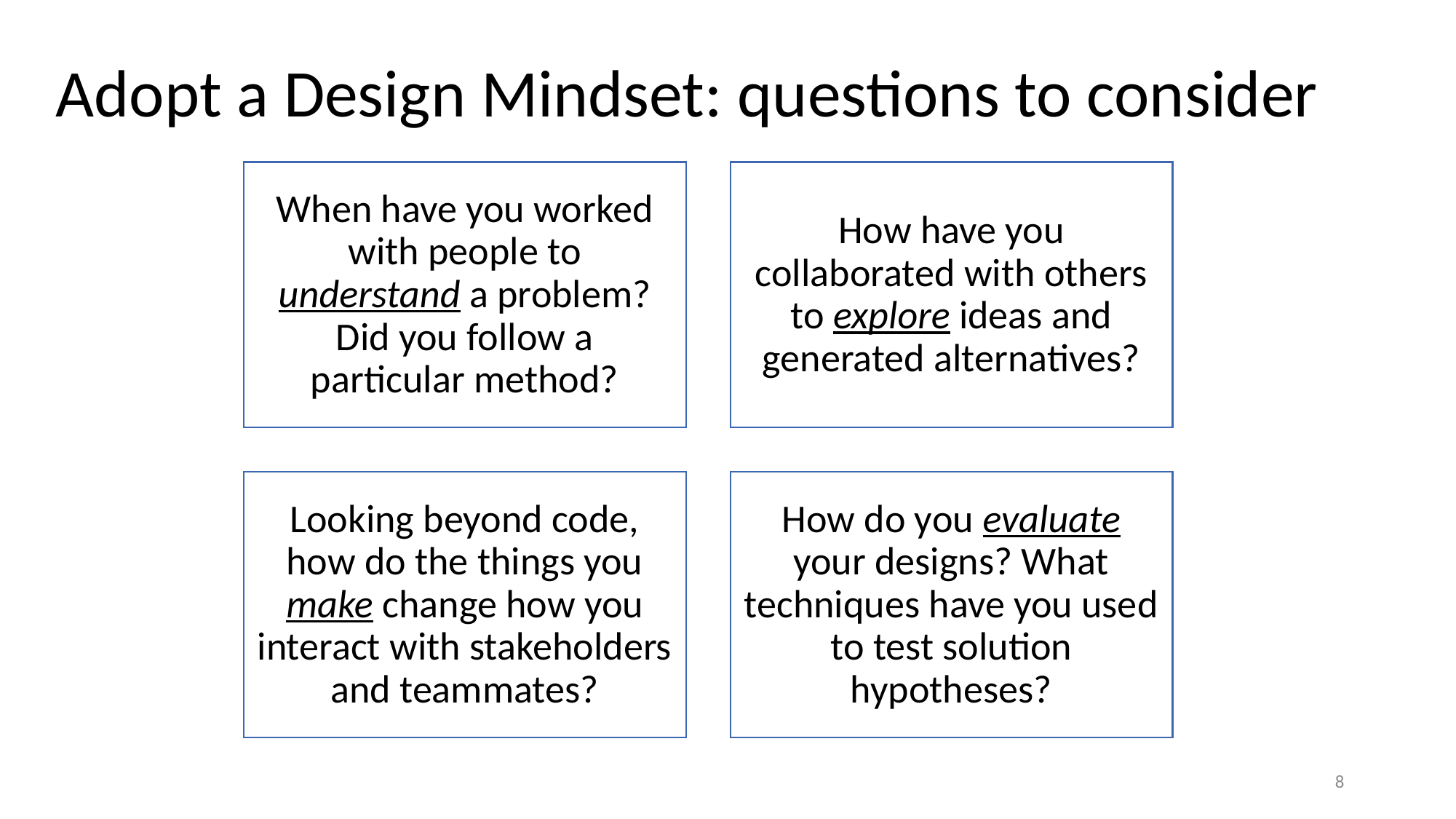

# Adopt a Design Mindset: questions to consider
When have you worked with people to understand a problem? Did you follow a particular method?
How have you collaborated with others to explore ideas and generated alternatives?
Looking beyond code, how do the things you make change how you interact with stakeholders and teammates?
How do you evaluate your designs? What techniques have you used to test solution hypotheses?
8